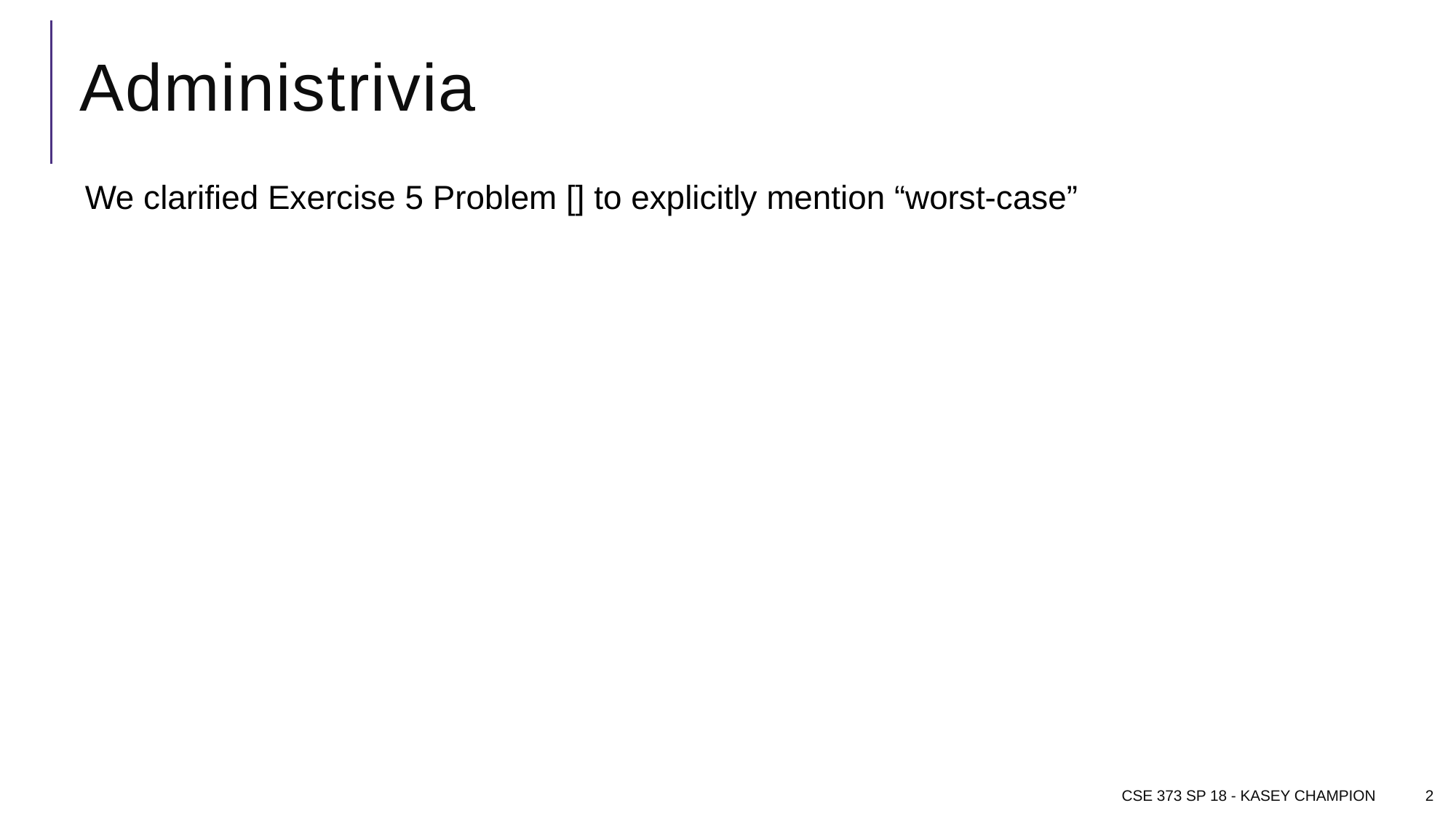

# Administrivia
We clarified Exercise 5 Problem [] to explicitly mention “worst-case”
CSE 373 SP 18 - Kasey Champion
2